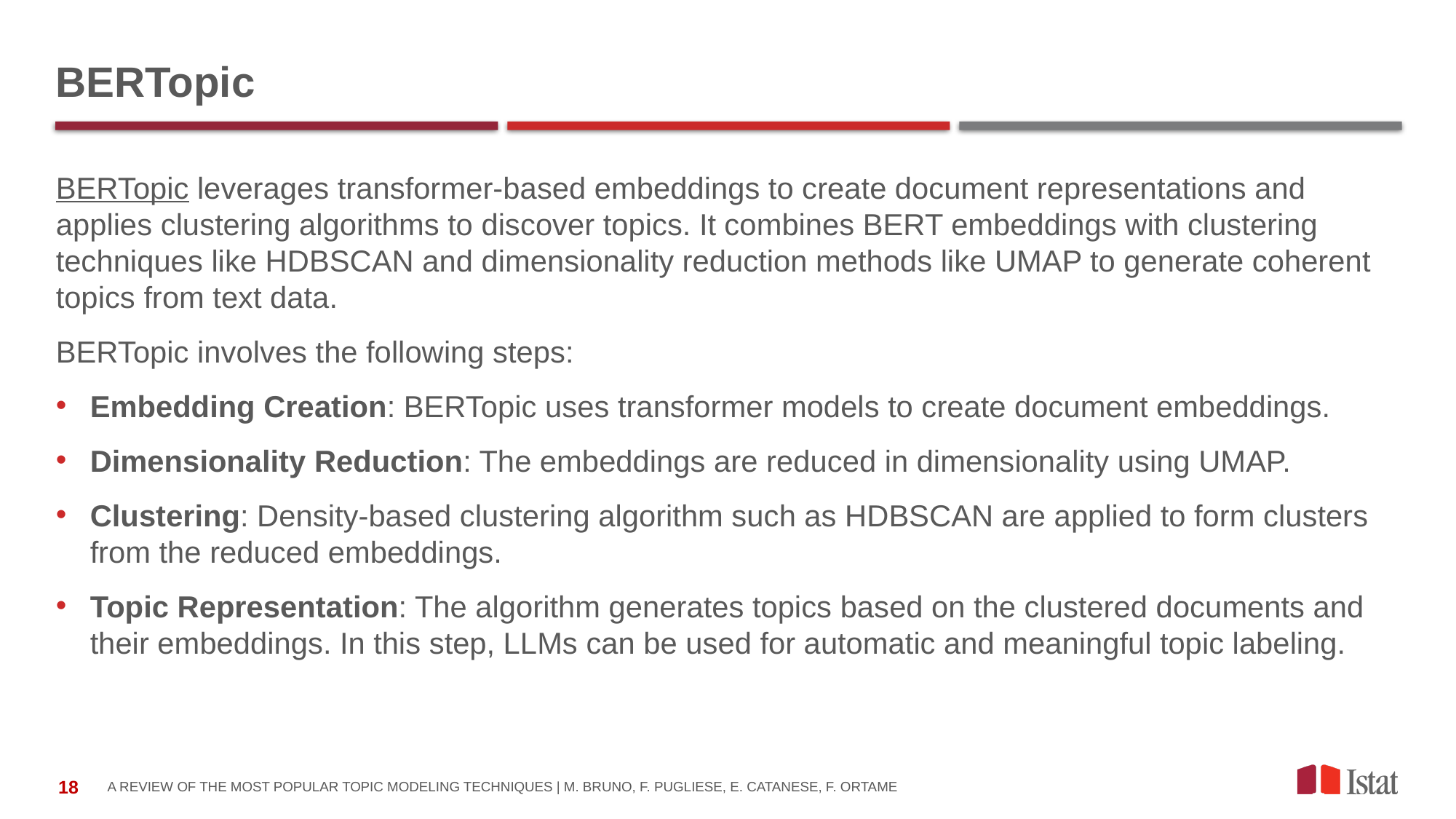

# BERTopic
BERTopic leverages transformer-based embeddings to create document representations and applies clustering algorithms to discover topics. It combines BERT embeddings with clustering techniques like HDBSCAN and dimensionality reduction methods like UMAP to generate coherent topics from text data.
BERTopic involves the following steps:
Embedding Creation: BERTopic uses transformer models to create document embeddings.
Dimensionality Reduction: The embeddings are reduced in dimensionality using UMAP.
Clustering: Density-based clustering algorithm such as HDBSCAN are applied to form clusters from the reduced embeddings.
Topic Representation: The algorithm generates topics based on the clustered documents and their embeddings. In this step, LLMs can be used for automatic and meaningful topic labeling.
A REVIEW OF THE MOST POPULAR TOPIC MODELING TECHNIQUES | M. BRUNO, F. PUGLIESE, E. CATANESE, F. ORTAME
18